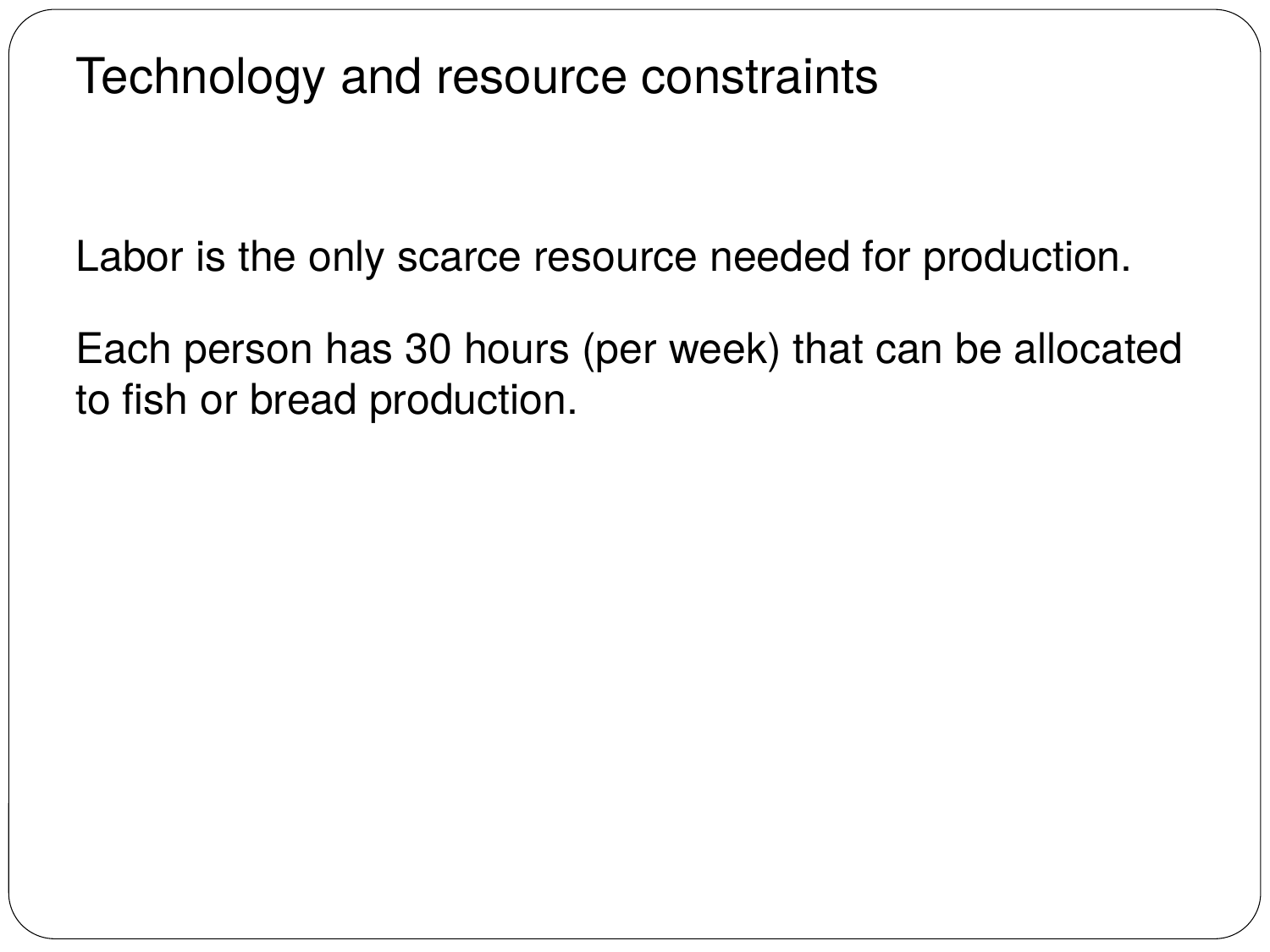

# Technology and resource constraints
Labor is the only scarce resource needed for production.
Each person has 30 hours (per week) that can be allocated to fish or bread production.